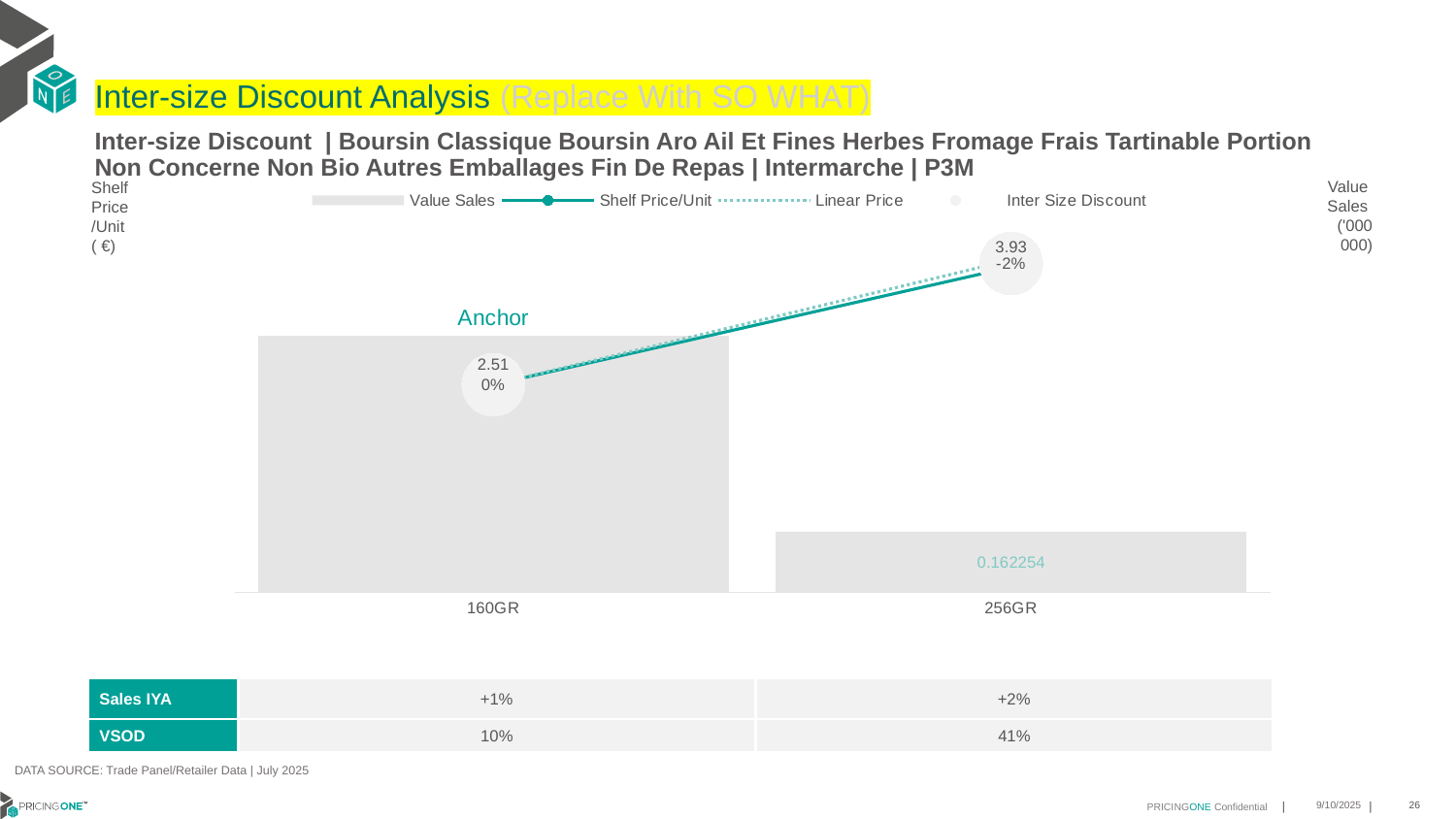

# Inter-size Discount Analysis (Replace With SO WHAT)
Inter-size Discount  | Boursin Classique Boursin Aro Ail Et Fines Herbes Fromage Frais Tartinable Portion Non Concerne Non Bio Autres Emballages Fin De Repas | Intermarche | P3M
Shelf
Price
/Unit
( €)

### Chart

| Category | Value Sales | Shelf Price/Unit | Linear Price | Inter Size Discount |
|---|---|---|---|---|
| 160GR | 0.688562 | 2.5094 | 2.5094 | 2.5094 |
| 256GR | 0.162254 | 3.9276 | 4.01504 | 3.97132 |
Value
Sales
('000 000)
| Sales IYA | +1% | +2% |
| --- | --- | --- |
| VSOD | 10% | 41% |
DATA SOURCE: Trade Panel/Retailer Data | July 2025

9/10/2025
26